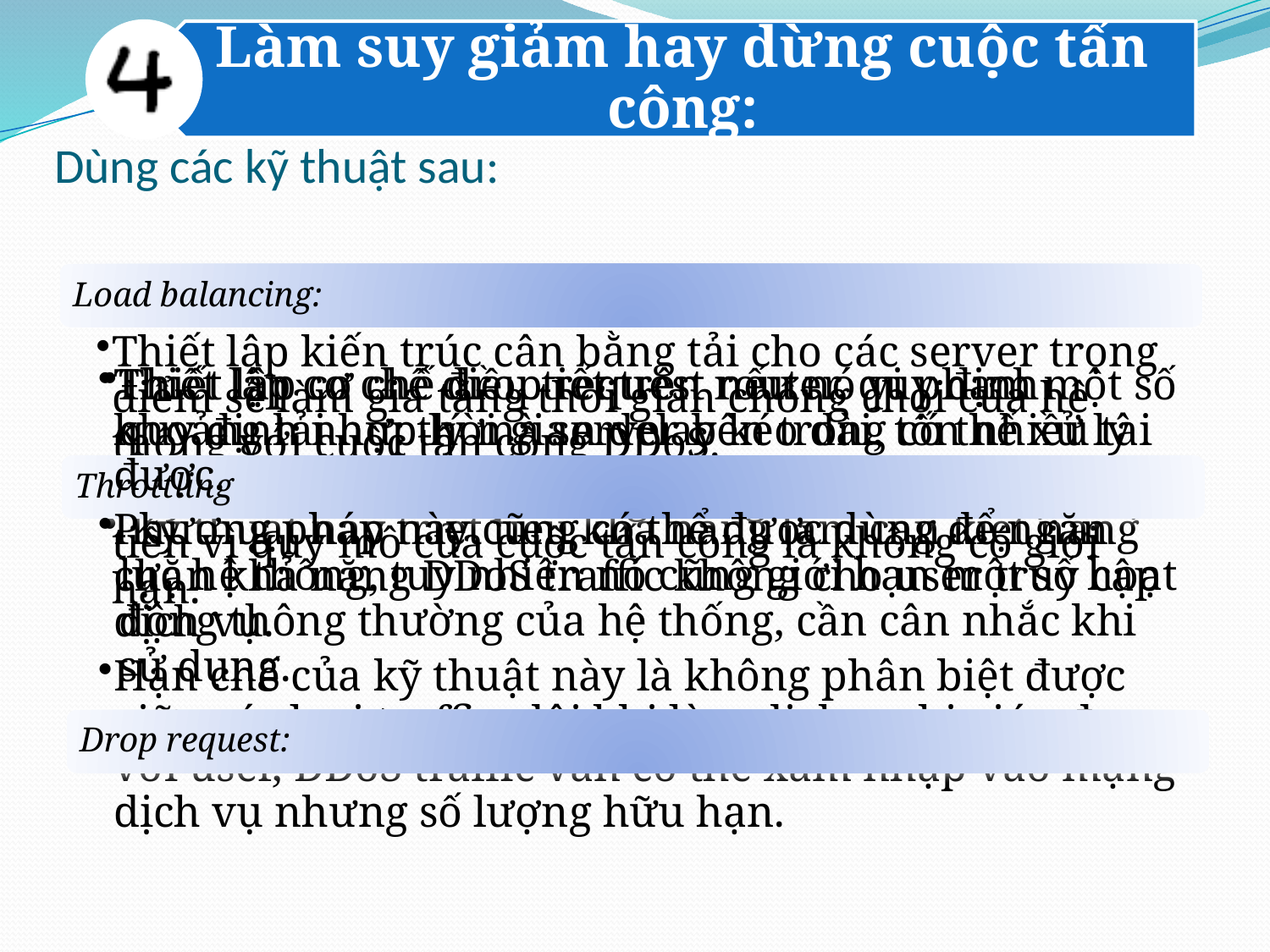

Làm suy giảm hay dừng cuộc tấn công:
# Dùng các kỹ thuật sau:

Load balancing:

Thiết lập kiến trúc cân bằng tải cho các server trọng điểm sẽ làm gia tăng thời gian chống chọi của hệ thống với cuộc tấn công DDoS.
Tuy nhiên, điều này không có nghĩa lắm về mặt thực tiễn vì quy mô của cuộc tấn công là không có giới hạn.

Thiết lập cơ chế điều tiết trên router, quy định khoảng tải hợp lý mà server bên trong có thể xử lý được.
Phương pháp này cũng có thể được dùng để ngăn chặn khả năng DDoS traffic không cho user truy cập dịch vụ.
Hạn chế của kỹ thuật này là không phân biệt được giữa các loại traffic, đôi khi làm dịch vụ bị gián đoạn với user, DDoS traffic vẫn có thể xâm nhập vào mạng dịch vụ nhưng số lượng hữu hạn.

Thiết lập cơ chế drop request nếu nó vi phạm một số quy định như: thời gian delay kéo dài, tốn nhiều tài nguyên để xử lý, gân deadlock.
 Kỹ thuật này triệt tiêu khả năng làm cạn kiệt năng lực hệ thống, tuy nhiên nó cũng giới hạn một số hoạt động thông thường của hệ thống, cần cân nhắc khi sử dụng.

Throttling

Drop request: